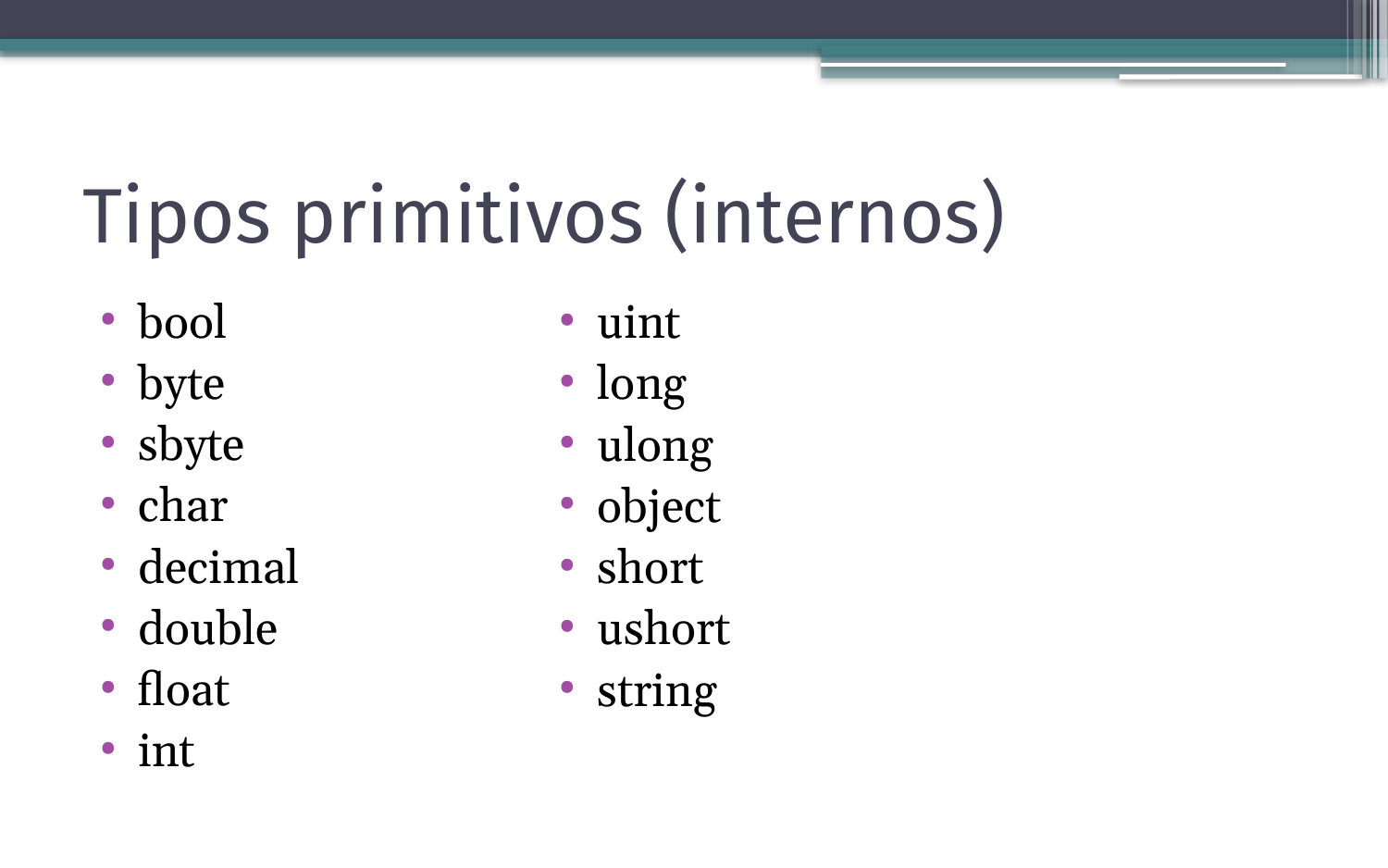

# Tipos primitivos (internos)
bool
byte
sbyte
char
decimal
double
float
int

uint
long
ulong
object
short
ushort
string